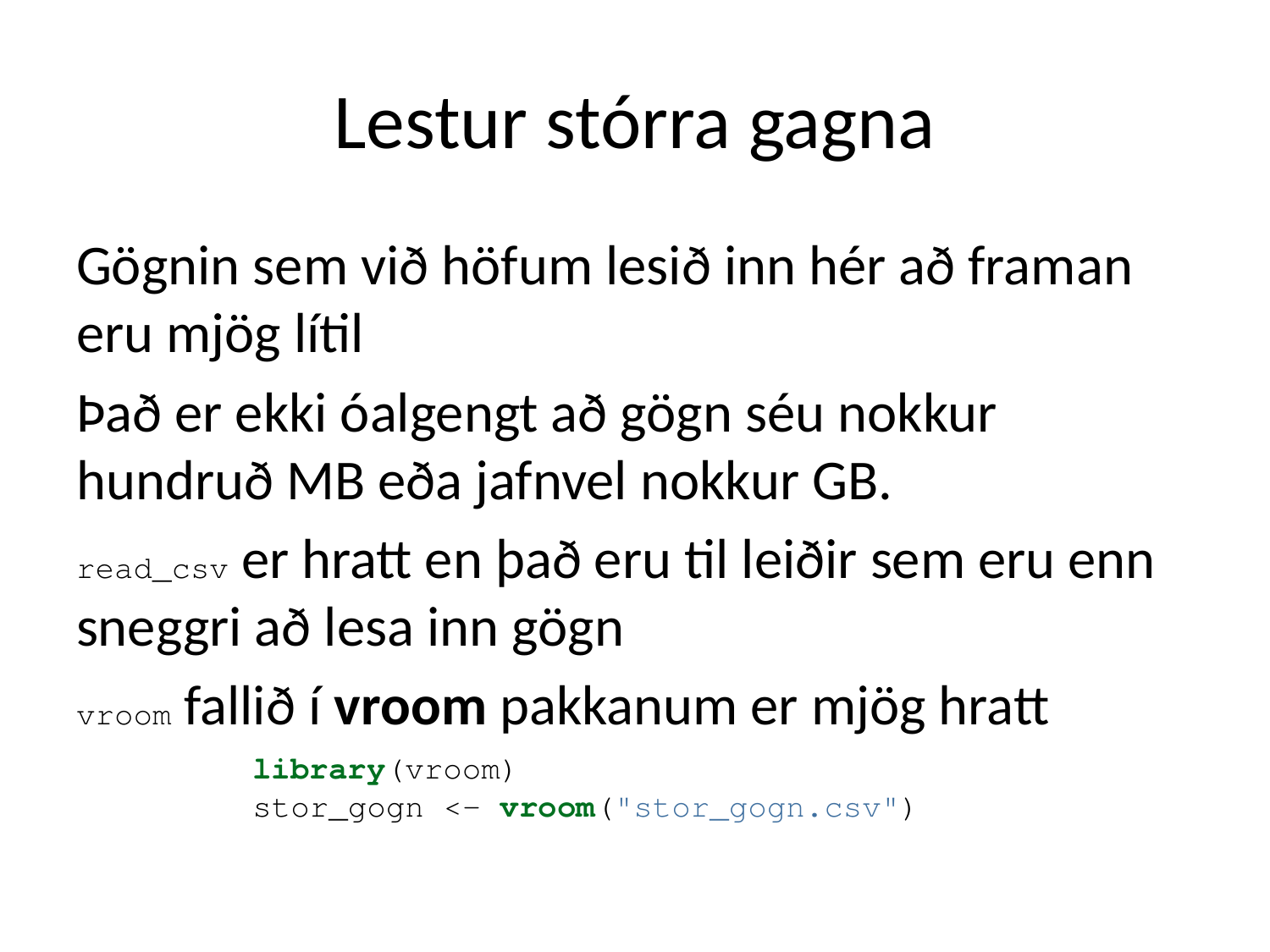

# Lestur stórra gagna
Gögnin sem við höfum lesið inn hér að framan eru mjög lítil
Það er ekki óalgengt að gögn séu nokkur hundruð MB eða jafnvel nokkur GB.
read_csv er hratt en það eru til leiðir sem eru enn sneggri að lesa inn gögn
vroom fallið í vroom pakkanum er mjög hratt
library(vroom)
stor_gogn <- vroom("stor_gogn.csv")